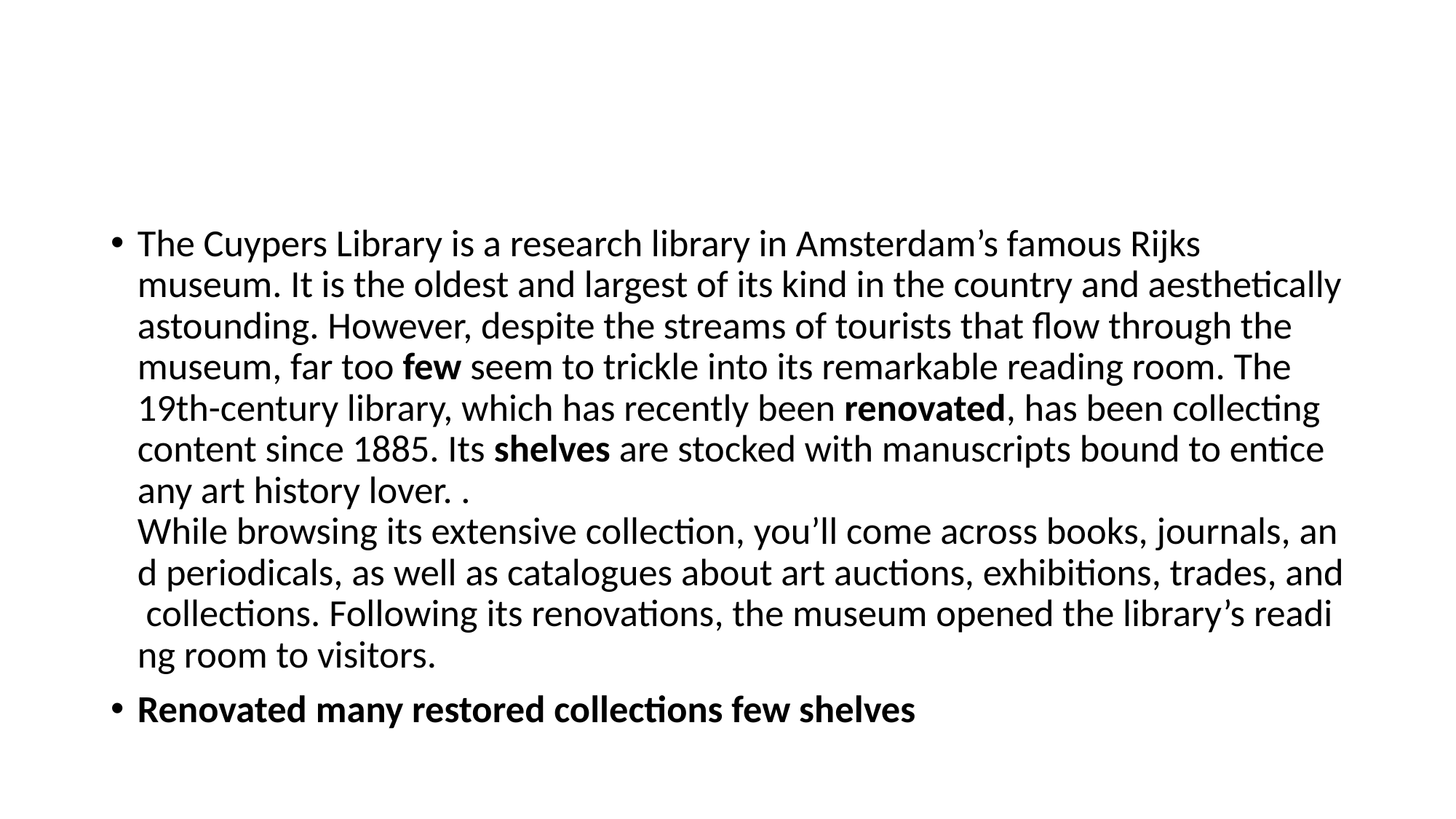

#
The Cuypers Library is a research library in Amsterdam’s famous Rijks museum. It is the oldest and largest of its kind in the country and aesthetically astounding. However, despite the streams of tourists that flow through the museum, far too few seem to trickle into its remarkable reading room. The 19th-century library, which has recently been renovated, has been collecting content since 1885. Its shelves are stocked with manuscripts bound to entice any art history lover. . While browsing its extensive collection, you’ll come across books, journals, and periodicals, as well as catalogues about art auctions, exhibitions, trades, and collections. Following its renovations, the museum opened the library’s reading room to visitors.
Renovated many restored collections few shelves